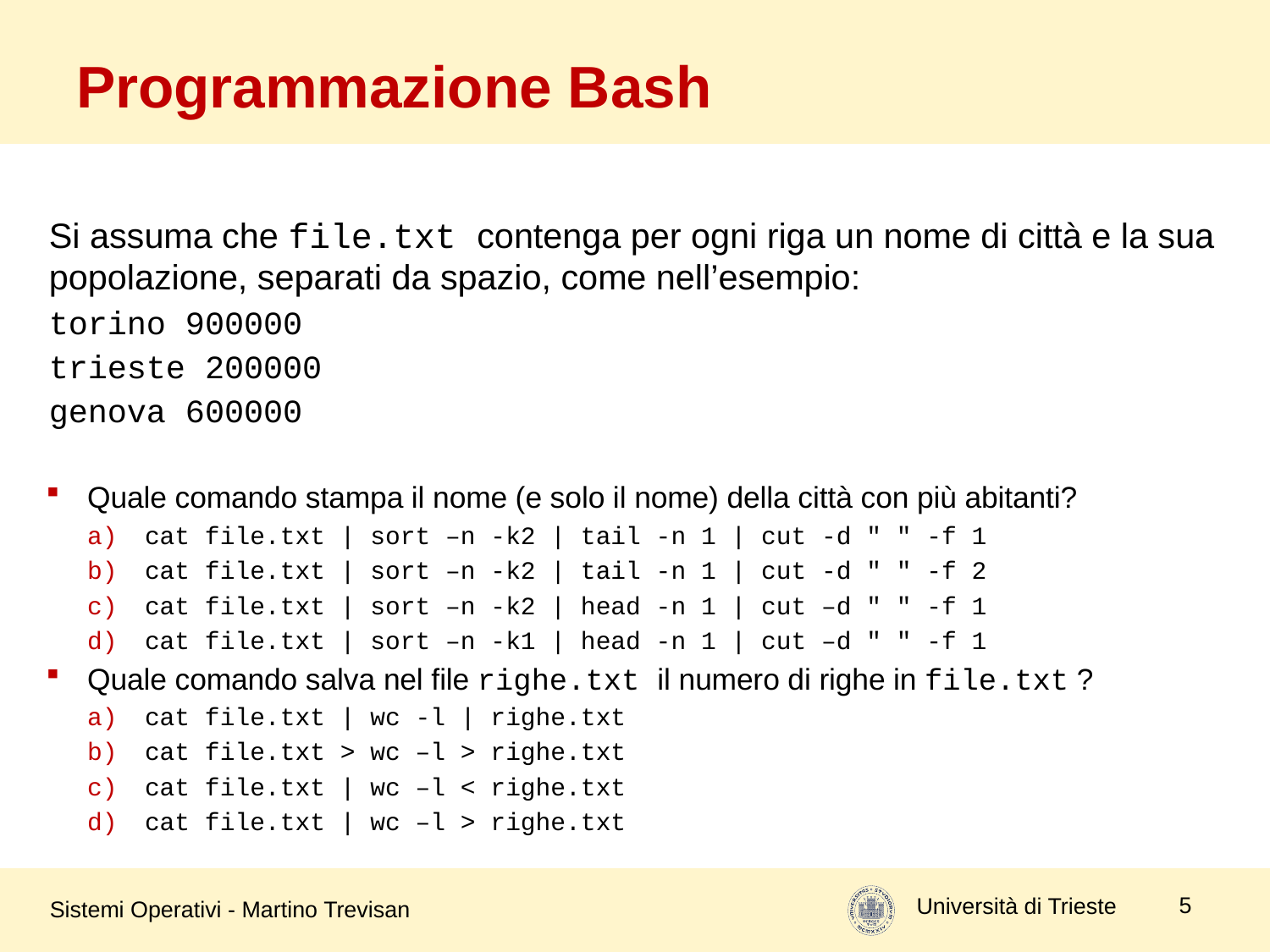

# Programmazione Bash
Si assuma che file.txt contenga per ogni riga un nome di città e la sua popolazione, separati da spazio, come nell’esempio:
torino 900000
trieste 200000
genova 600000

Quale comando stampa il nome (e solo il nome) della città con più abitanti?
cat file.txt | sort –n -k2 | tail -n 1 | cut -d " " -f 1
cat file.txt | sort –n -k2 | tail -n 1 | cut -d " " -f 2
cat file.txt | sort –n -k2 | head -n 1 | cut –d " " -f 1
cat file.txt | sort –n -k1 | head -n 1 | cut –d " " -f 1
Quale comando salva nel file righe.txt il numero di righe in file.txt ?
cat file.txt | wc -l | righe.txt
cat file.txt > wc –l > righe.txt
cat file.txt | wc –l < righe.txt
cat file.txt | wc –l > righe.txt